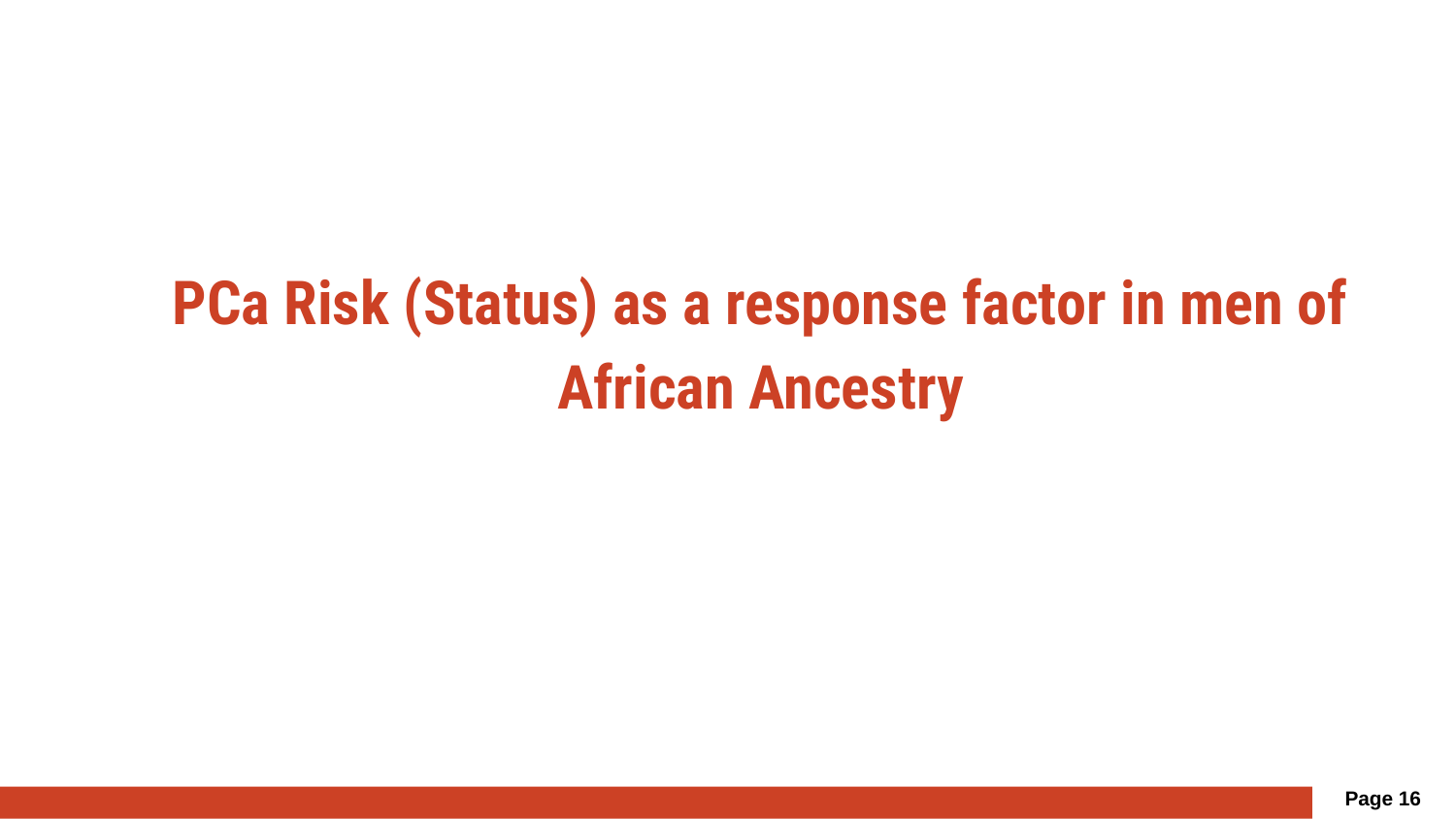

# PCa Risk (Status) as a response factor in men of African Ancestry
Page 16